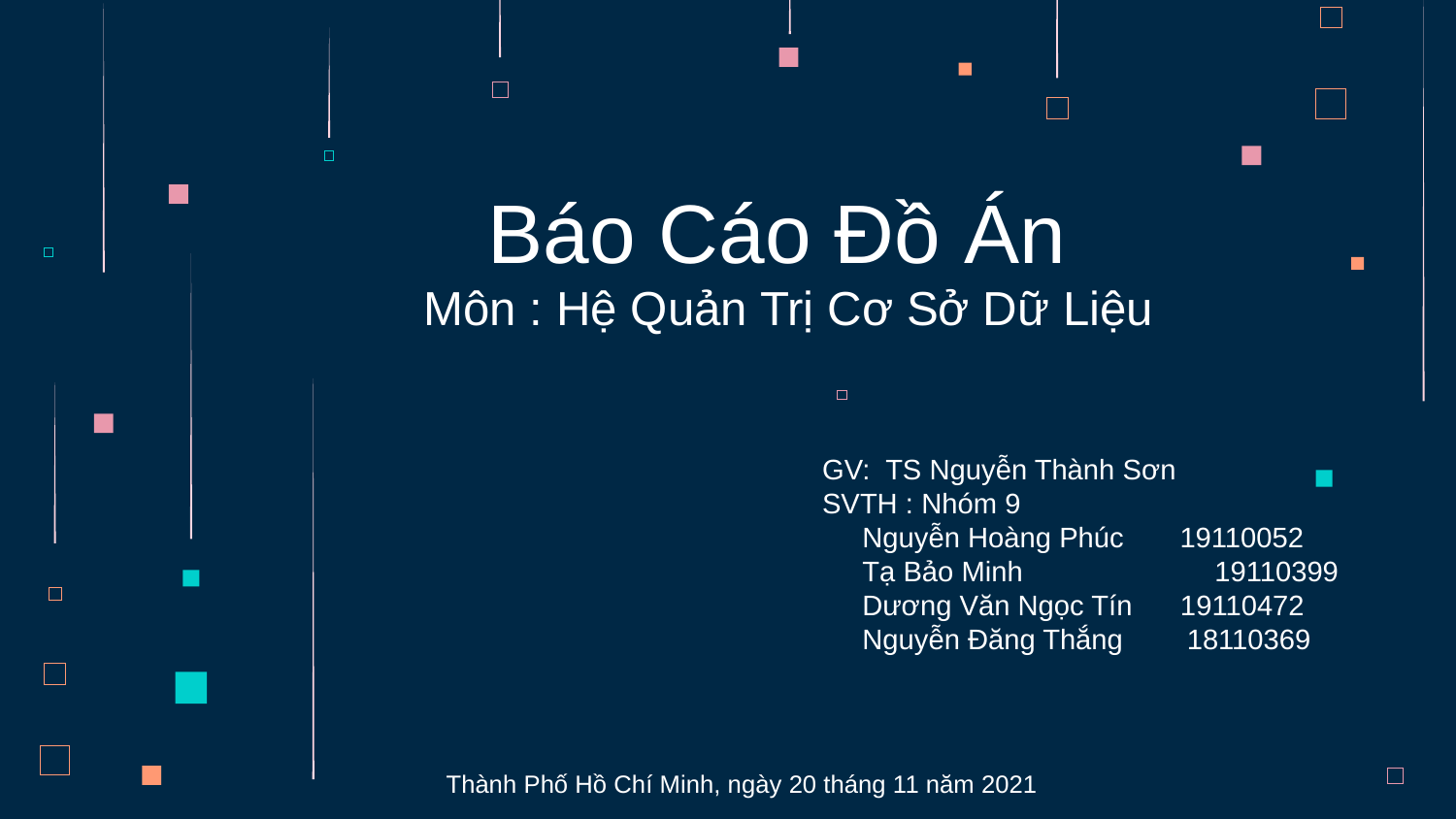

# Báo Cáo Đồ Án

Môn : Hệ Quản Trị Cơ Sở Dữ Liệu

GV:  TS Nguyễn Thành Sơn
SVTH : Nhóm 9
     Nguyễn Hoàng Phúc       19110052
     Tạ Bảo Minh                        19110399
     Dương Văn Ngọc Tín      19110472
     Nguyễn Đăng Thắng        18110369
Thành Phố Hồ Chí Minh, ngày 20 tháng 11 năm 2021